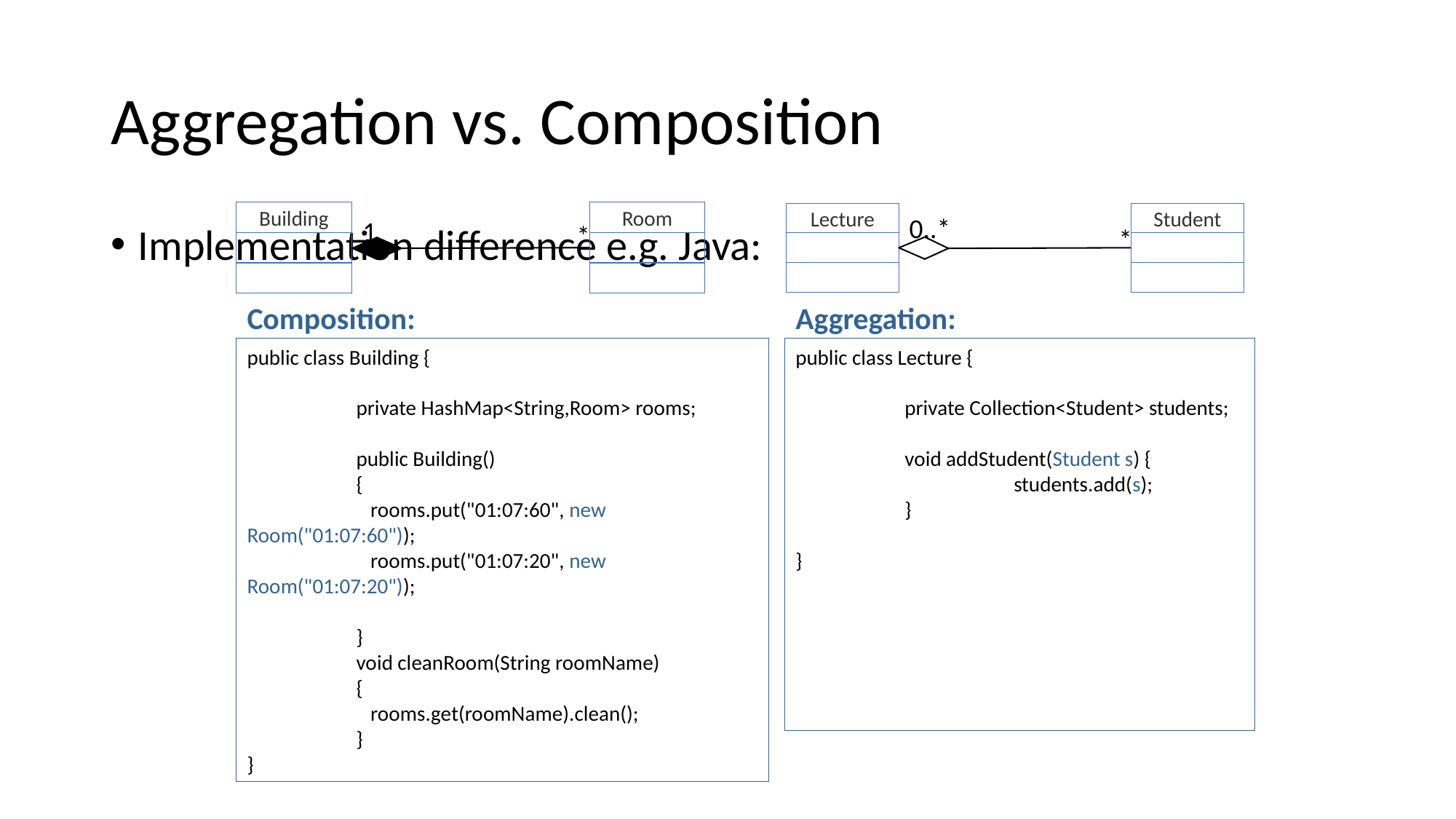

# Aggregation vs. Composition
Building

Room

*
1
Lecture

Student

*
0..*
Implementation difference e.g. Java:

Composition:
Aggregation:
public class Building {

	private HashMap<String,Room> rooms;

	public Building()
	{
	   rooms.put("01:07:60", new Room("01:07:60"));
	   rooms.put("01:07:20", new Room("01:07:20"));

	}
	void cleanRoom(String roomName)
	{
	   rooms.get(roomName).clean();
	}
}
public class Lecture {

	private Collection<Student> students;

	void addStudent(Student s) {
		students.add(s);
	}

}